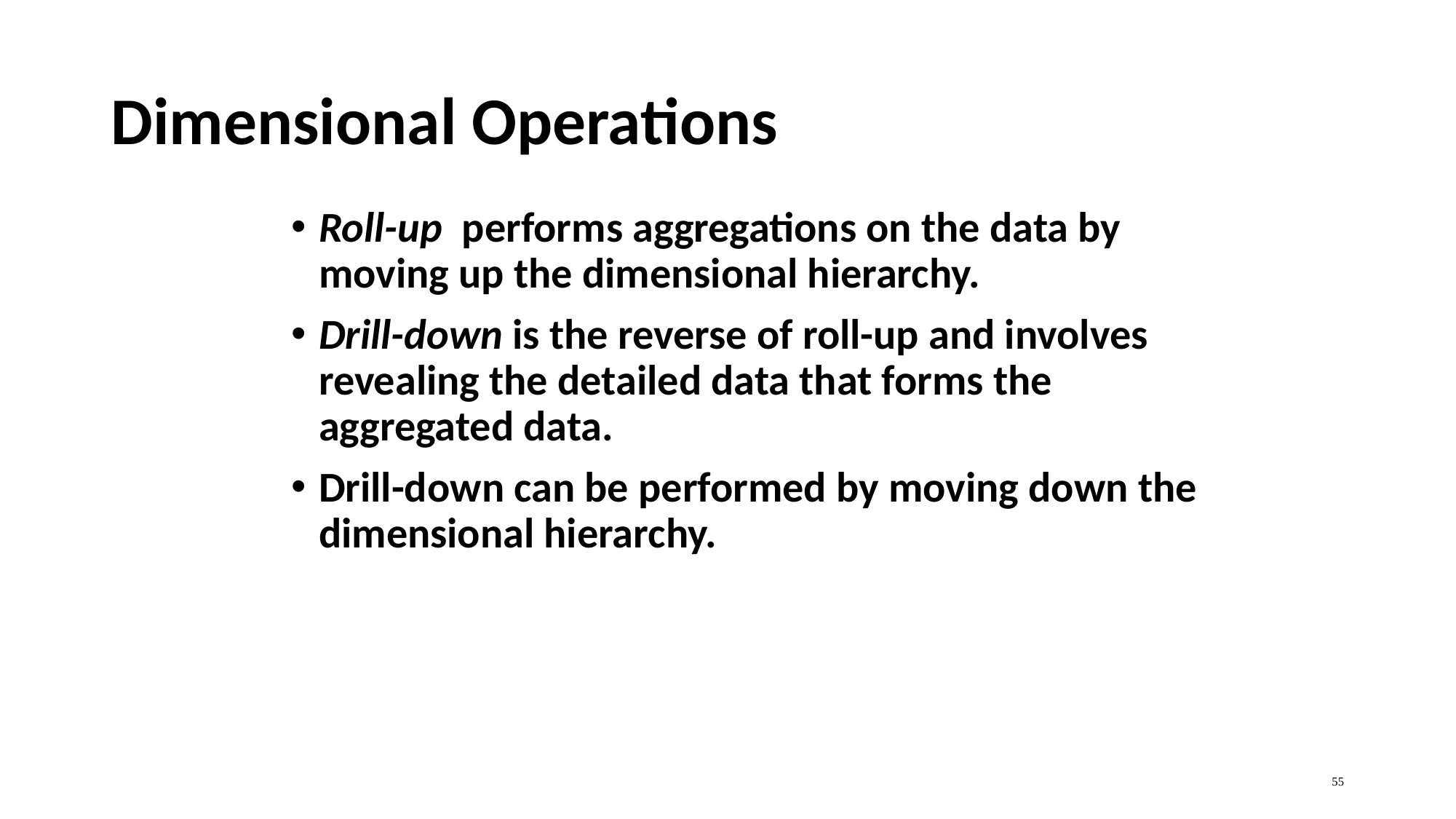

# Dimensional Operations
Roll-up  performs aggregations on the data by moving up the dimensional hierarchy.
Drill-down is the reverse of roll-up and involves revealing the detailed data that forms the aggregated data.
Drill-down can be performed by moving down the dimensional hierarchy.
55